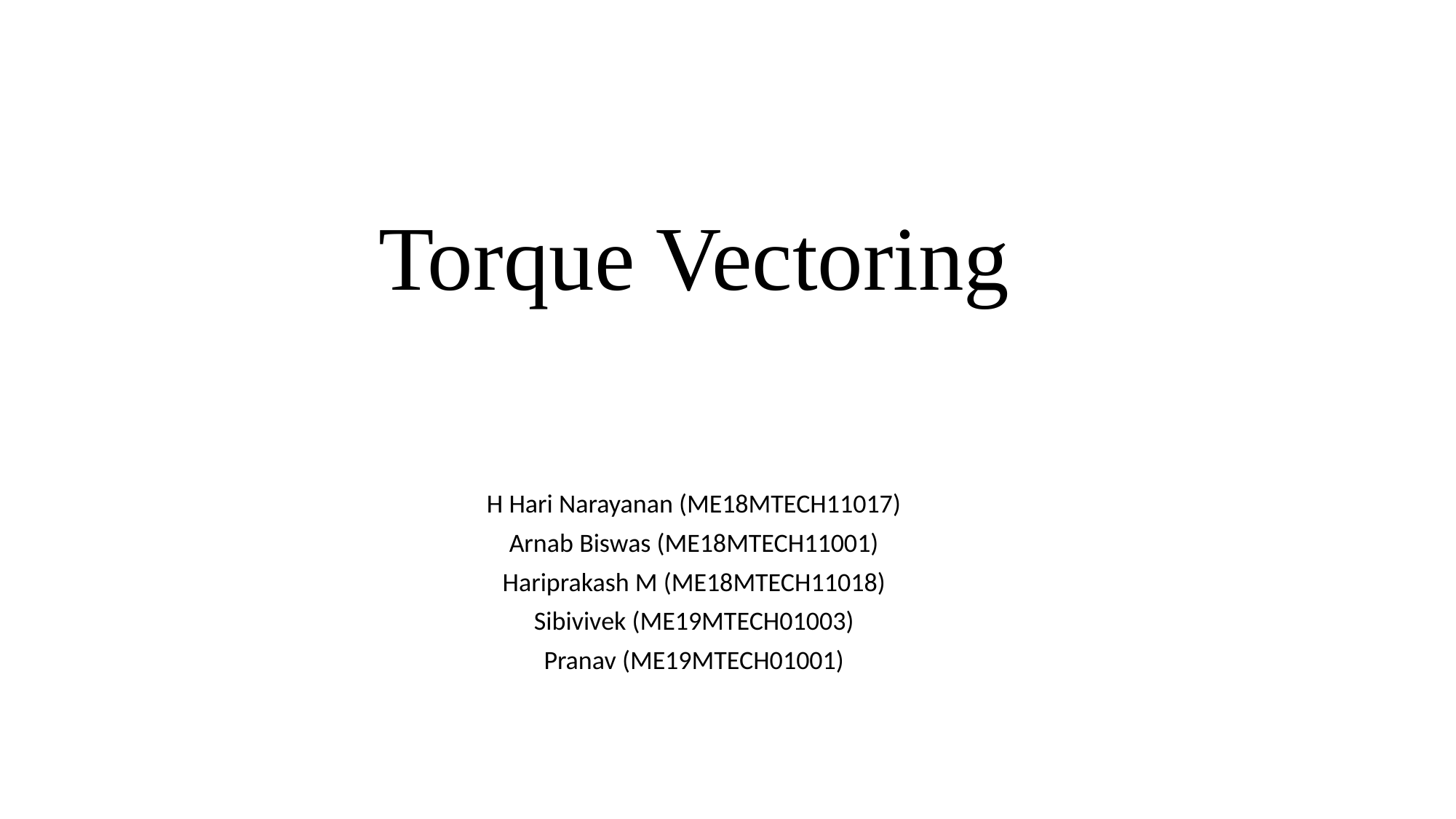

# Torque Vectoring
H Hari Narayanan (ME18MTECH11017)
Arnab Biswas (ME18MTECH11001)
Hariprakash M (ME18MTECH11018)
Sibivivek (ME19MTECH01003)
Pranav (ME19MTECH01001)